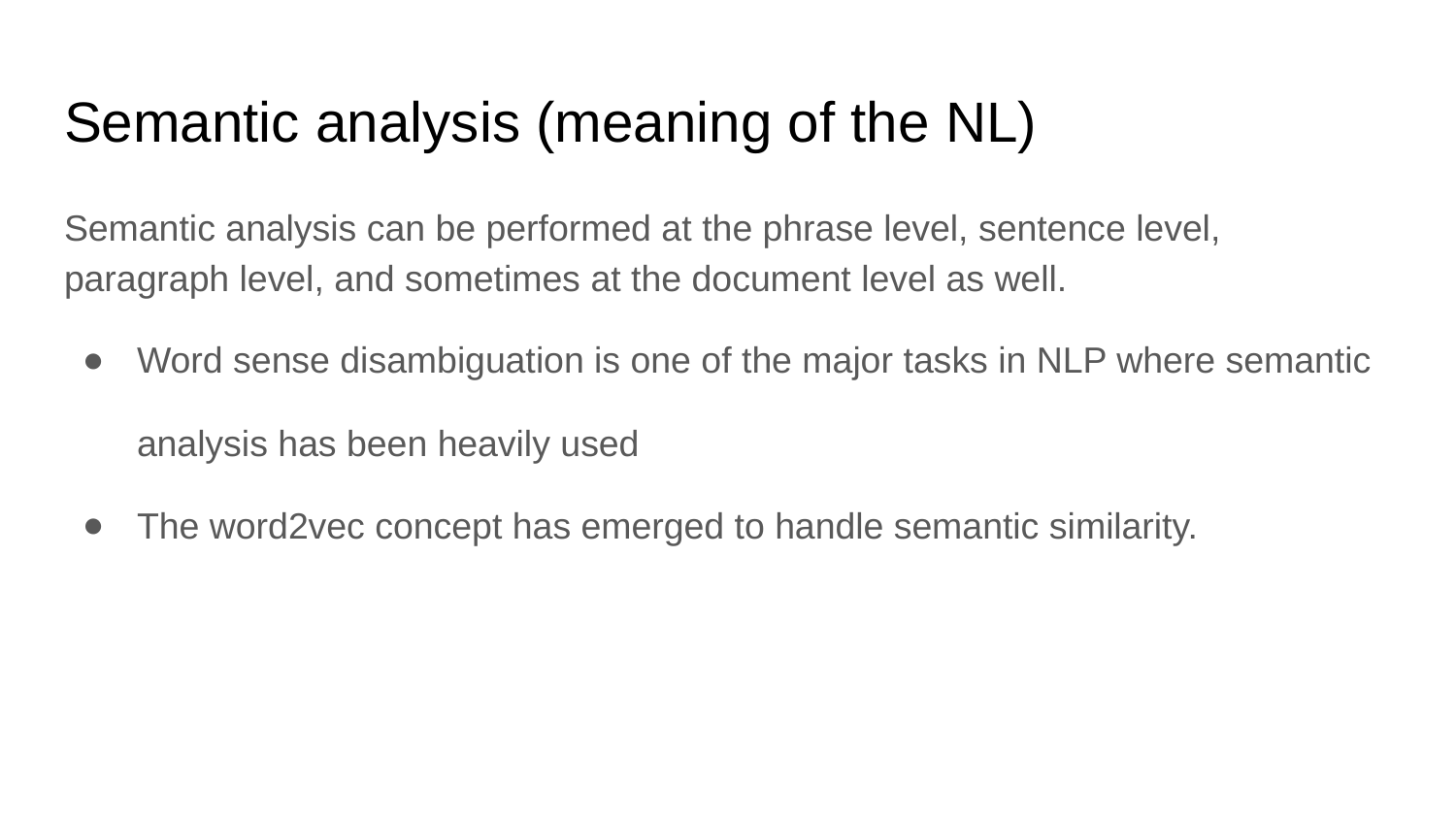

# Semantic analysis (meaning of the NL)
Semantic analysis can be performed at the phrase level, sentence level, paragraph level, and sometimes at the document level as well.
Word sense disambiguation is one of the major tasks in NLP where semantic
analysis has been heavily used
The word2vec concept has emerged to handle semantic similarity.